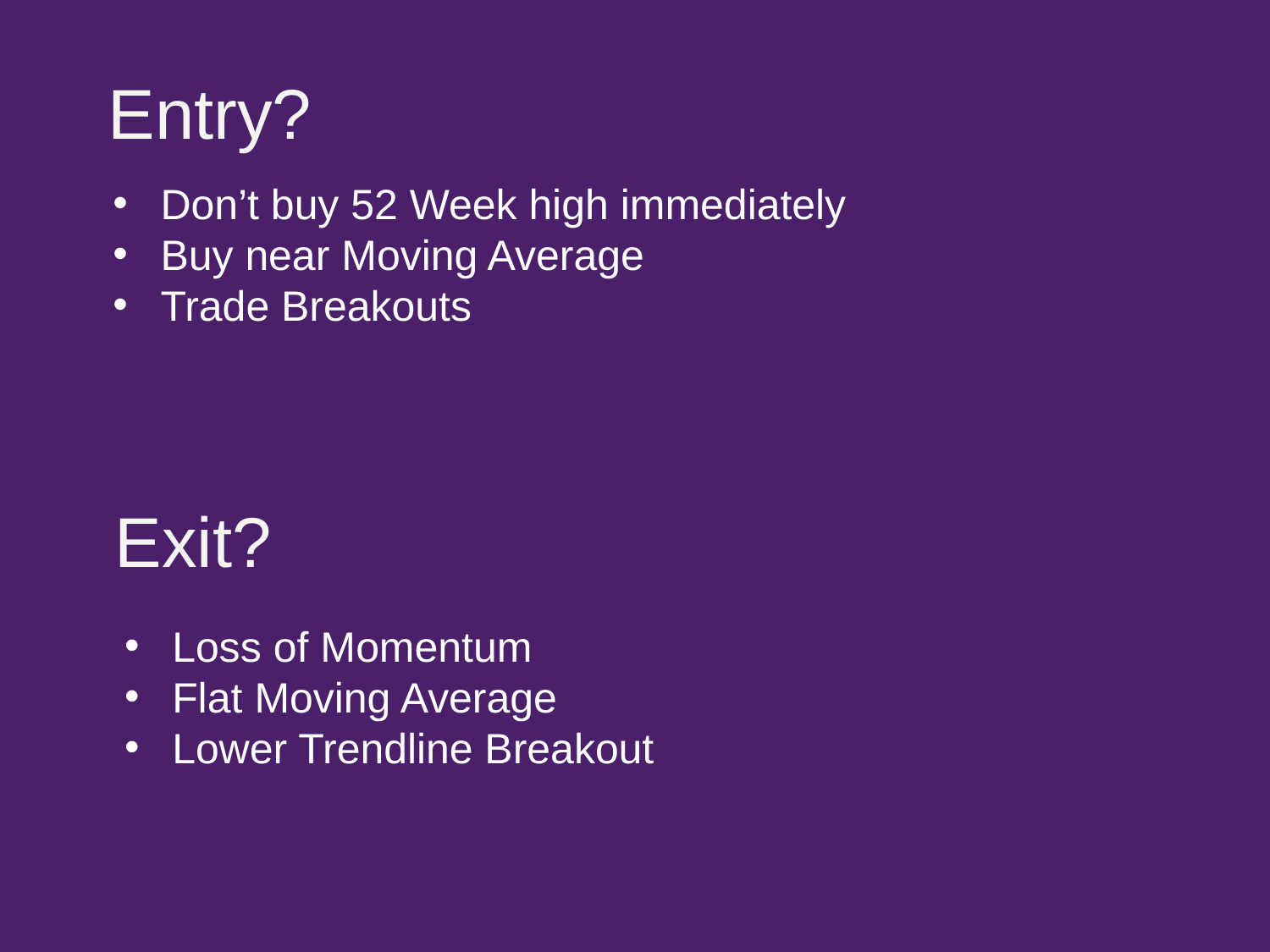

Entry?
Don’t buy 52 Week high immediately
Buy near Moving Average
Trade Breakouts
Exit?
Loss of Momentum
Flat Moving Average
Lower Trendline Breakout